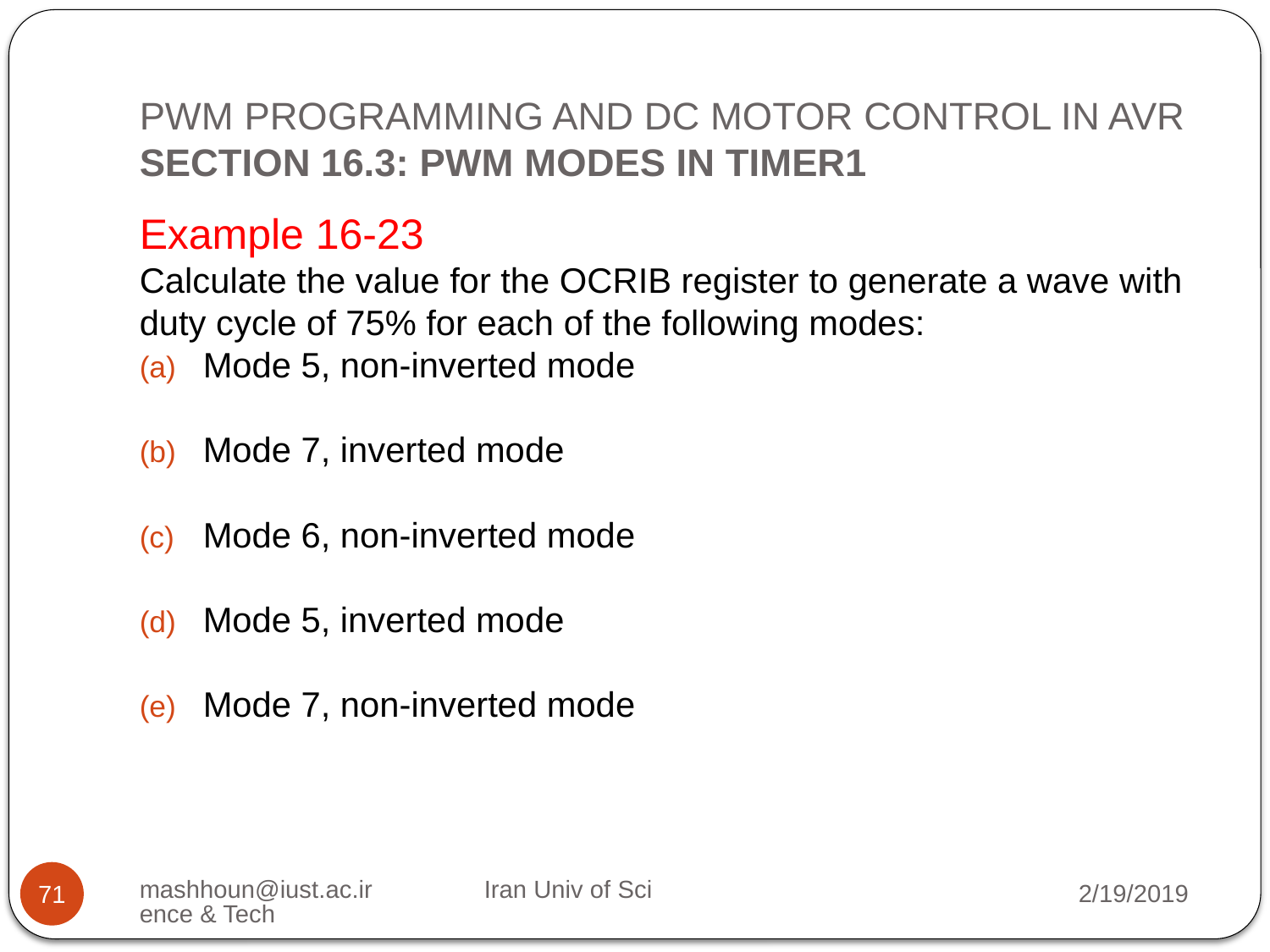

# PWM PROGRAMMING AND DC MOTOR CONTROL IN AVR SECTION 16.3: PWM MODES IN TIMER1
Example 16-23
Calculate the value for the OCRIB register to generate a wave with duty cycle of 75% for each of the following modes:
Mode 5, non-inverted mode

Mode 7, inverted mode

Mode 6, non-inverted mode

Mode 5, inverted mode

Mode 7, non-inverted mode

mashhoun@iust.ac.ir                Iran Univ of Science & Tech
2/19/2019
71